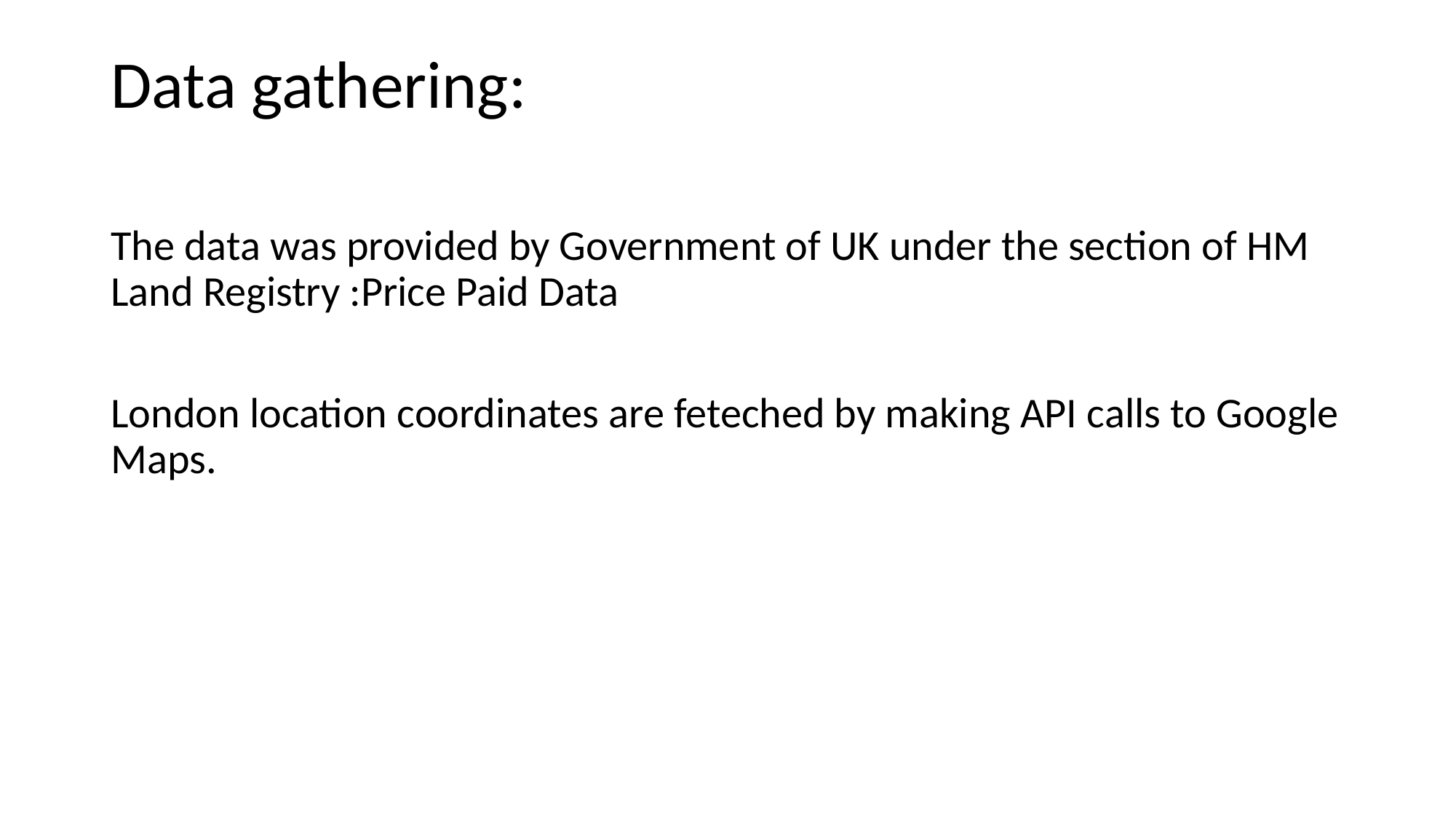

# Data gathering:
The data was provided by Government of UK under the section of HM Land Registry :Price Paid Data

London location coordinates are feteched by making API calls to Google Maps.